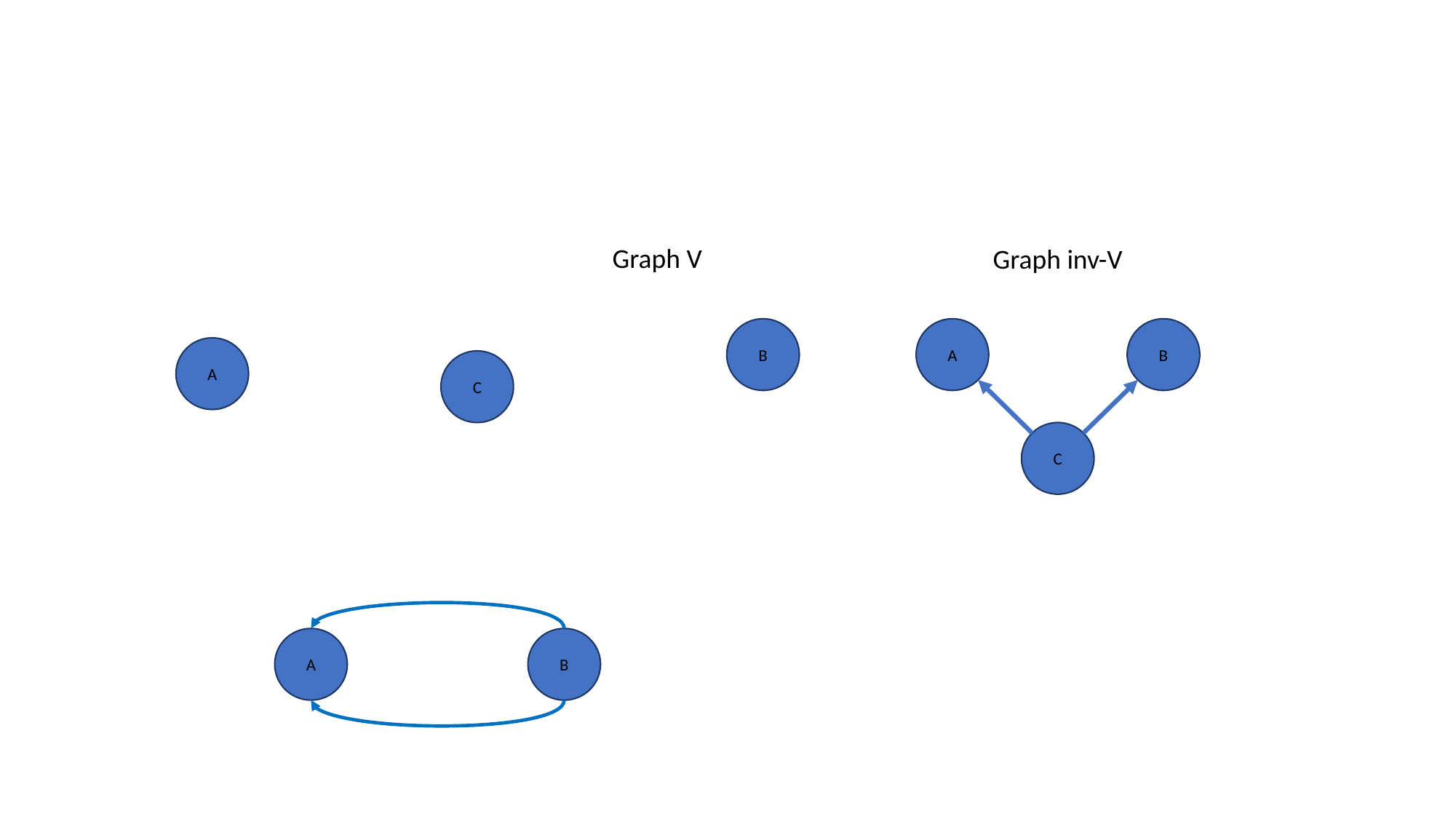

Graph V
Graph inv-V
B
A
B
A
C
C
A
B